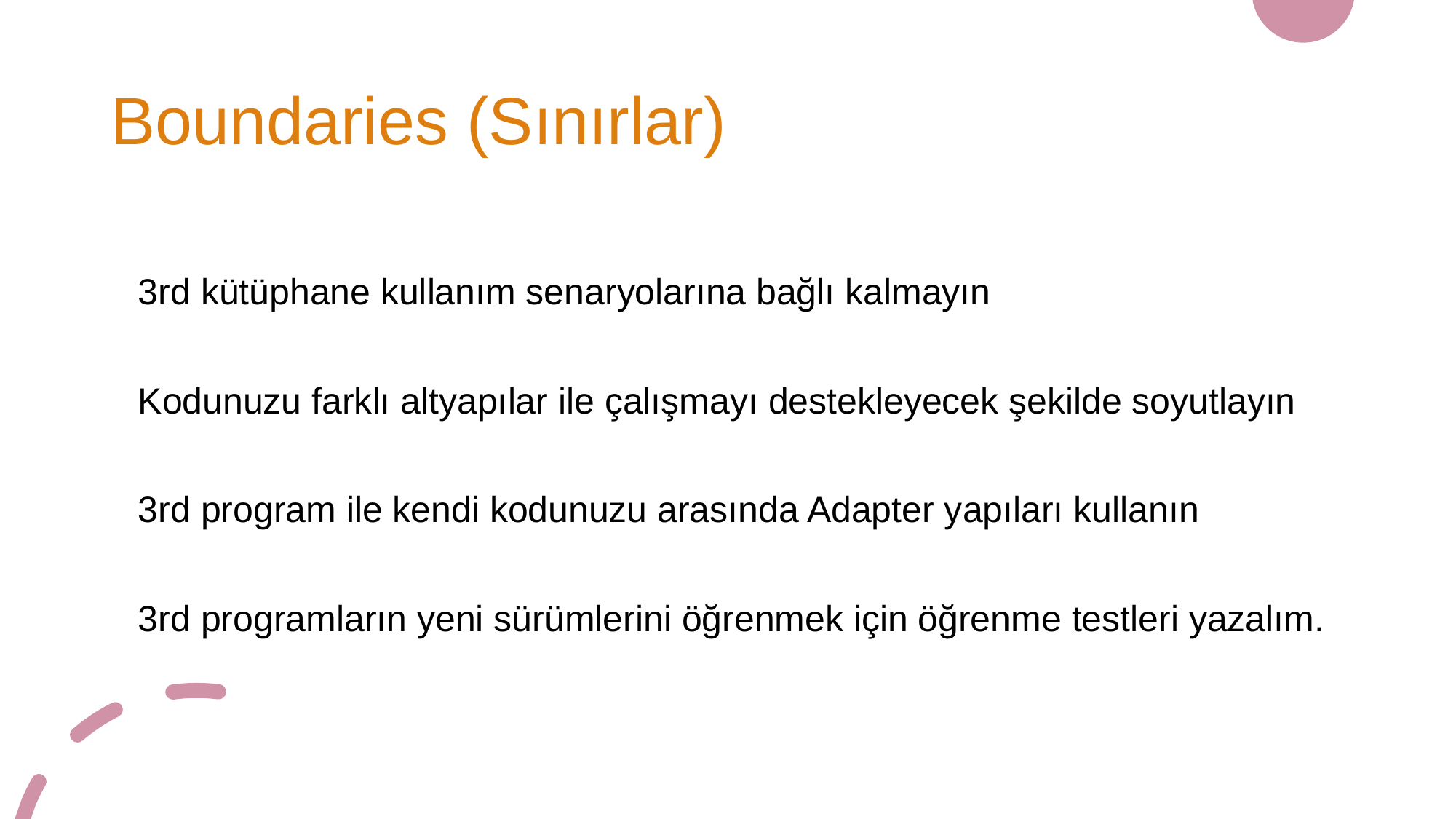

# Boundaries (Sınırlar)

3rd kütüphane kullanım senaryolarına bağlı kalmayın

Kodunuzu farklı altyapılar ile çalışmayı destekleyecek şekilde soyutlayın

3rd program ile kendi kodunuzu arasında Adapter yapıları kullanın

3rd programların yeni sürümlerini öğrenmek için öğrenme testleri yazalım.